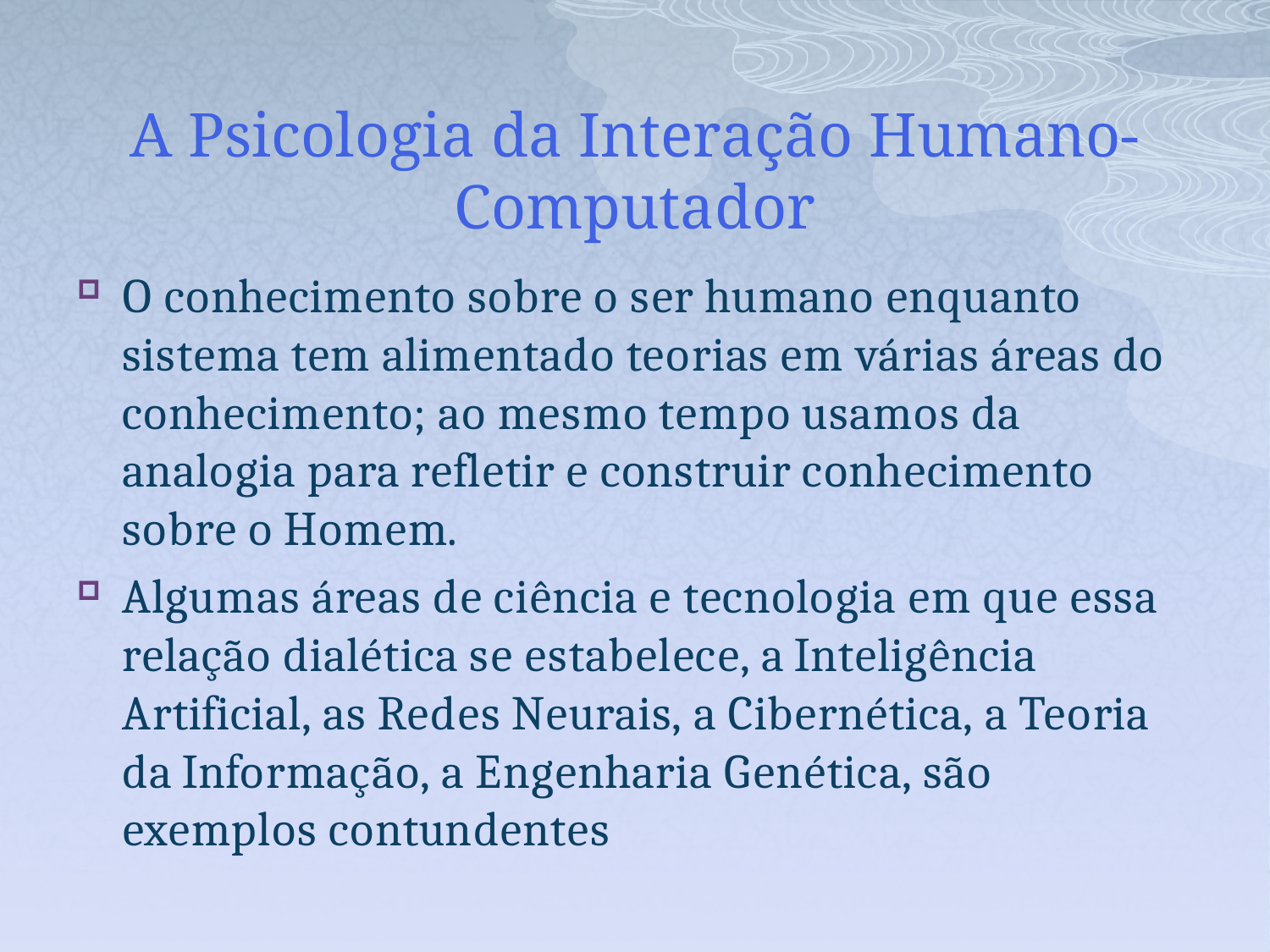

# A Psicologia da Interação Humano-Computador
O conhecimento sobre o ser humano enquanto sistema tem alimentado teorias em várias áreas do conhecimento; ao mesmo tempo usamos da analogia para refletir e construir conhecimento sobre o Homem.
Algumas áreas de ciência e tecnologia em que essa relação dialética se estabelece, a Inteligência Artificial, as Redes Neurais, a Cibernética, a Teoria da Informação, a Engenharia Genética, são exemplos contundentes